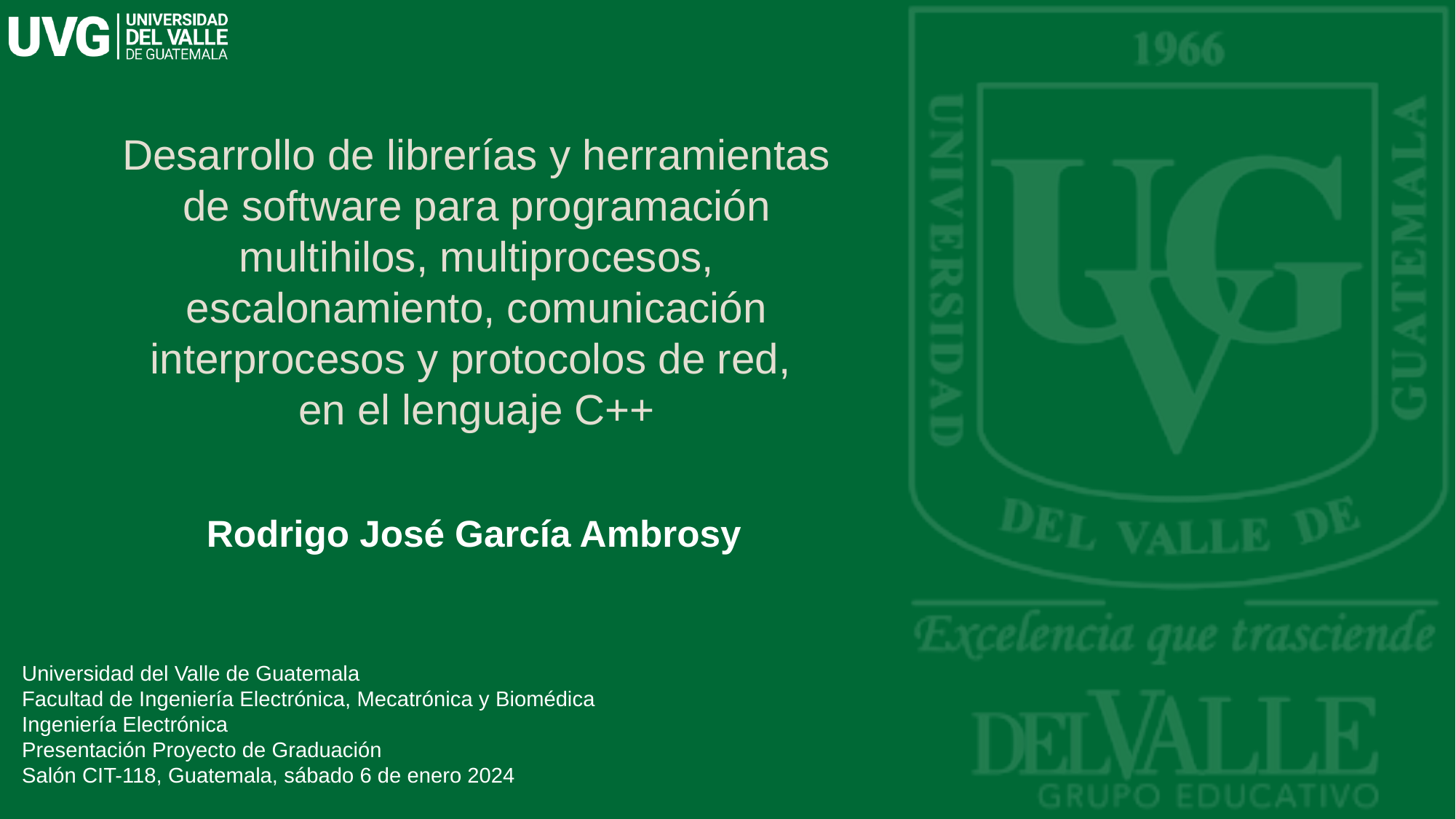

# Desarrollo de librerías y herramientas de software para programación multihilos, multiprocesos, escalonamiento, comunicación interprocesos y protocolos de red, en el lenguaje C++
Rodrigo José García Ambrosy
Universidad del Valle de Guatemala
Facultad de Ingeniería Electrónica, Mecatrónica y Biomédica
Ingeniería Electrónica
Presentación Proyecto de Graduación
Salón CIT-118, Guatemala, sábado 6 de enero 2024